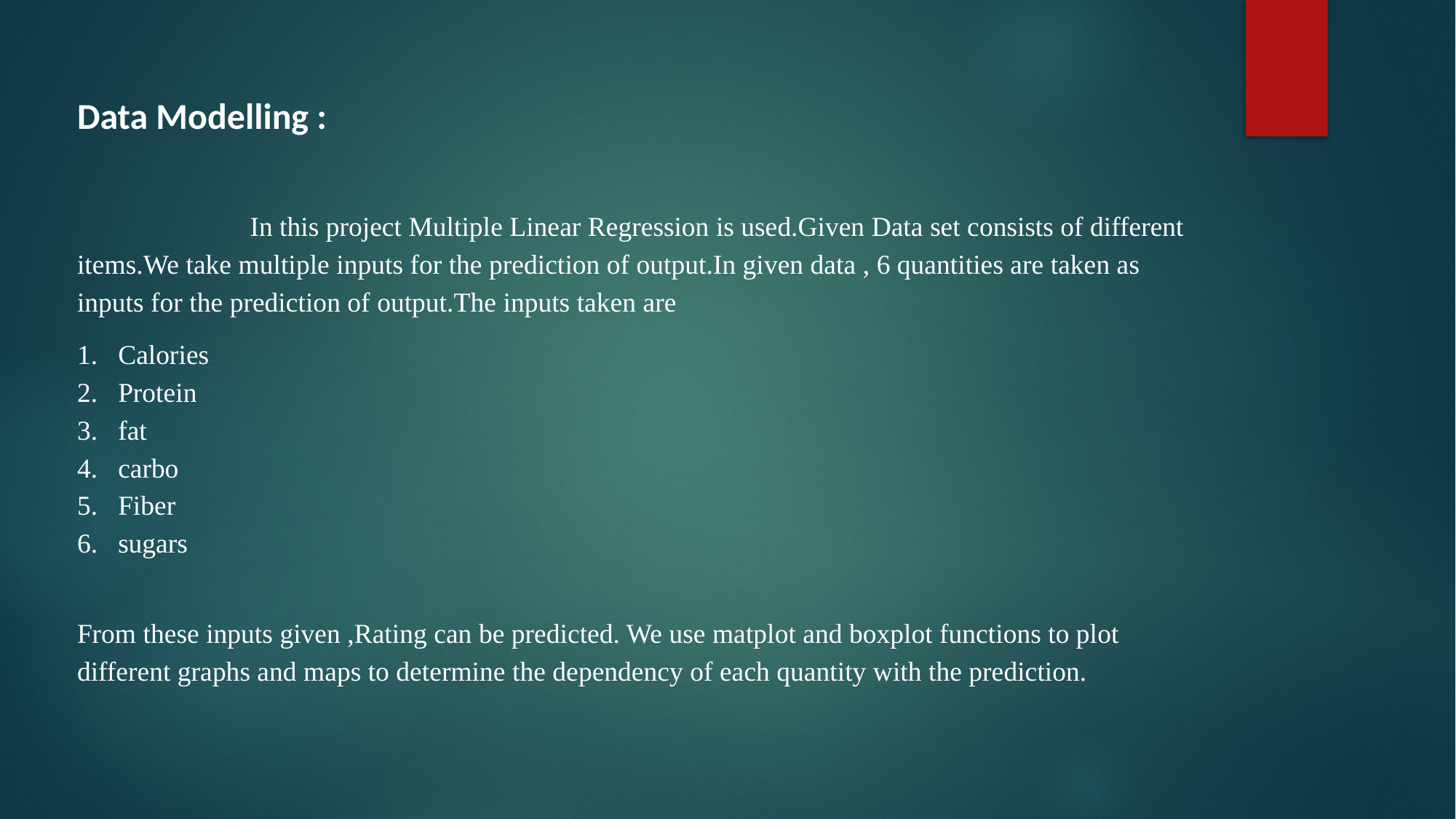

Data Modelling :

                         In this project Multiple Linear Regression is used.Given Data set consists of different items.We take multiple inputs for the prediction of output.In given data , 6 quantities are taken as inputs for the prediction of output.The inputs taken are
Calories
Protein
fat
carbo
Fiber
sugars

From these inputs given ,Rating can be predicted. We use matplot and boxplot functions to plot different graphs and maps to determine the dependency of each quantity with the prediction.